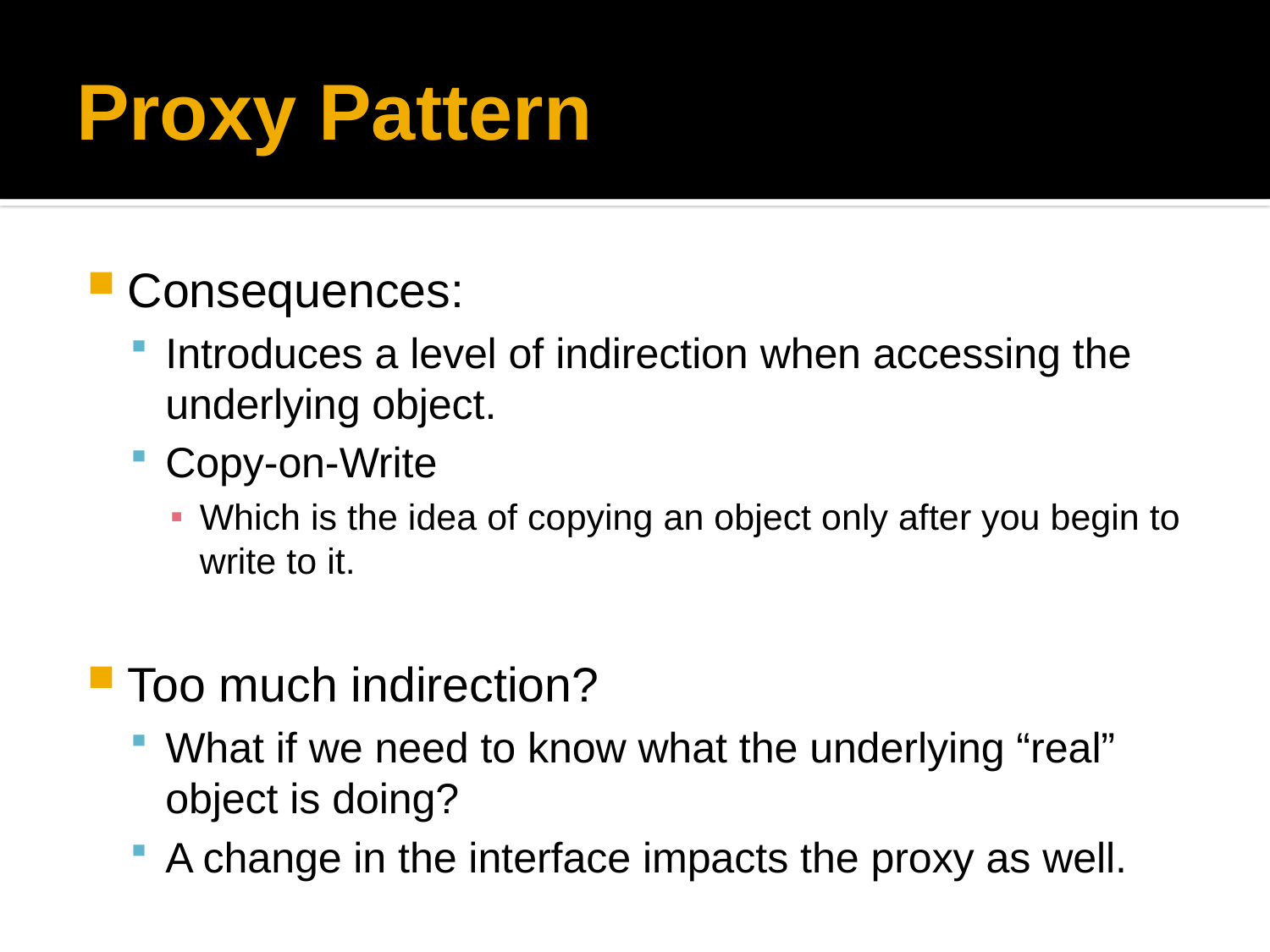

# Proxy Pattern
Consequences:
Introduces a level of indirection when accessing the underlying object.
Copy-on-Write
Which is the idea of copying an object only after you begin to write to it.

Too much indirection?
What if we need to know what the underlying “real” object is doing?
A change in the interface impacts the proxy as well.